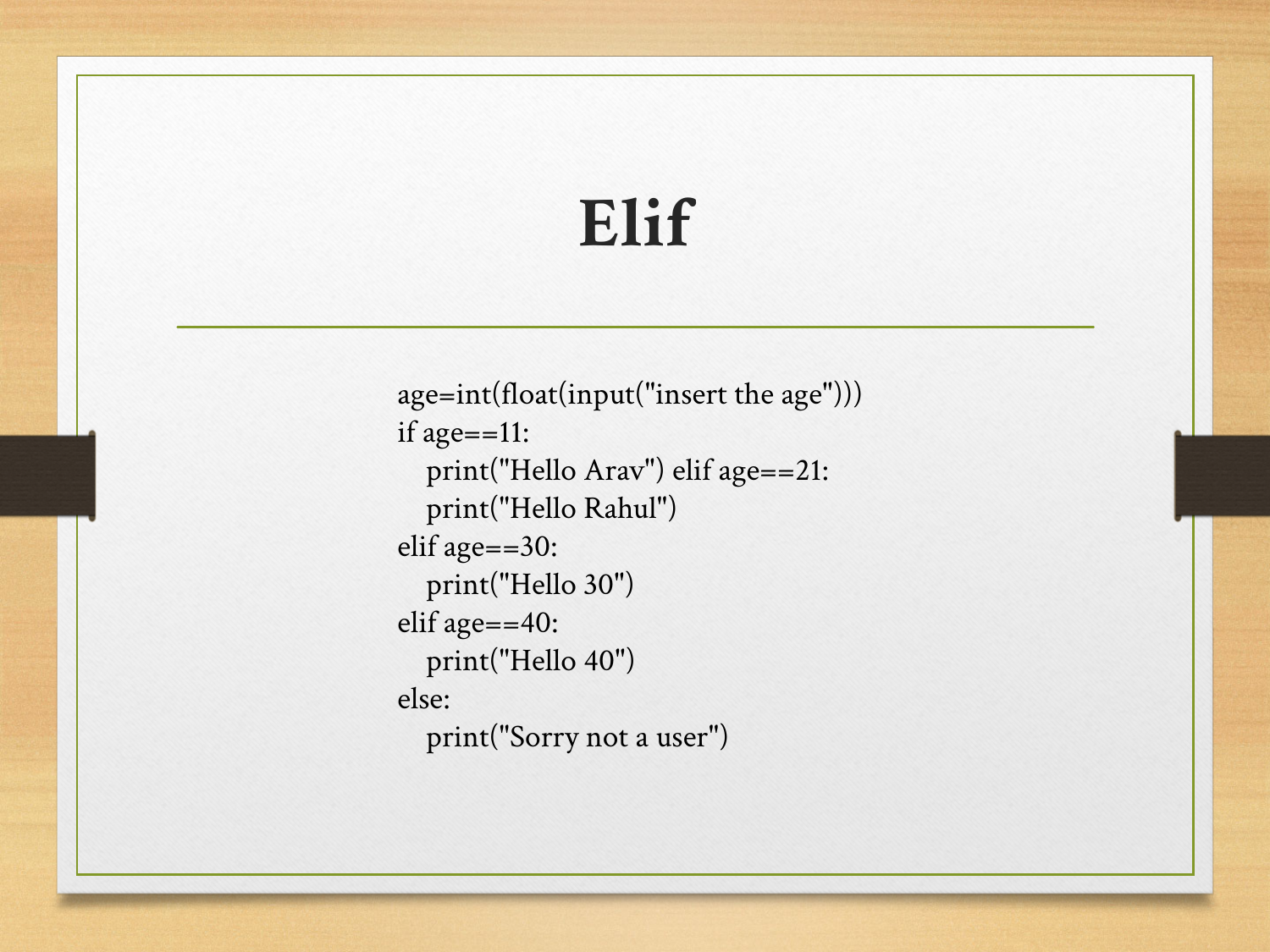

# Elif
age=int(float(input("insert the age")))
if age==11:
    print("Hello Arav") elif age==21:
    print("Hello Rahul")
elif age==30:
    print("Hello 30")
elif age==40:
    print("Hello 40")
else:
    print("Sorry not a user")